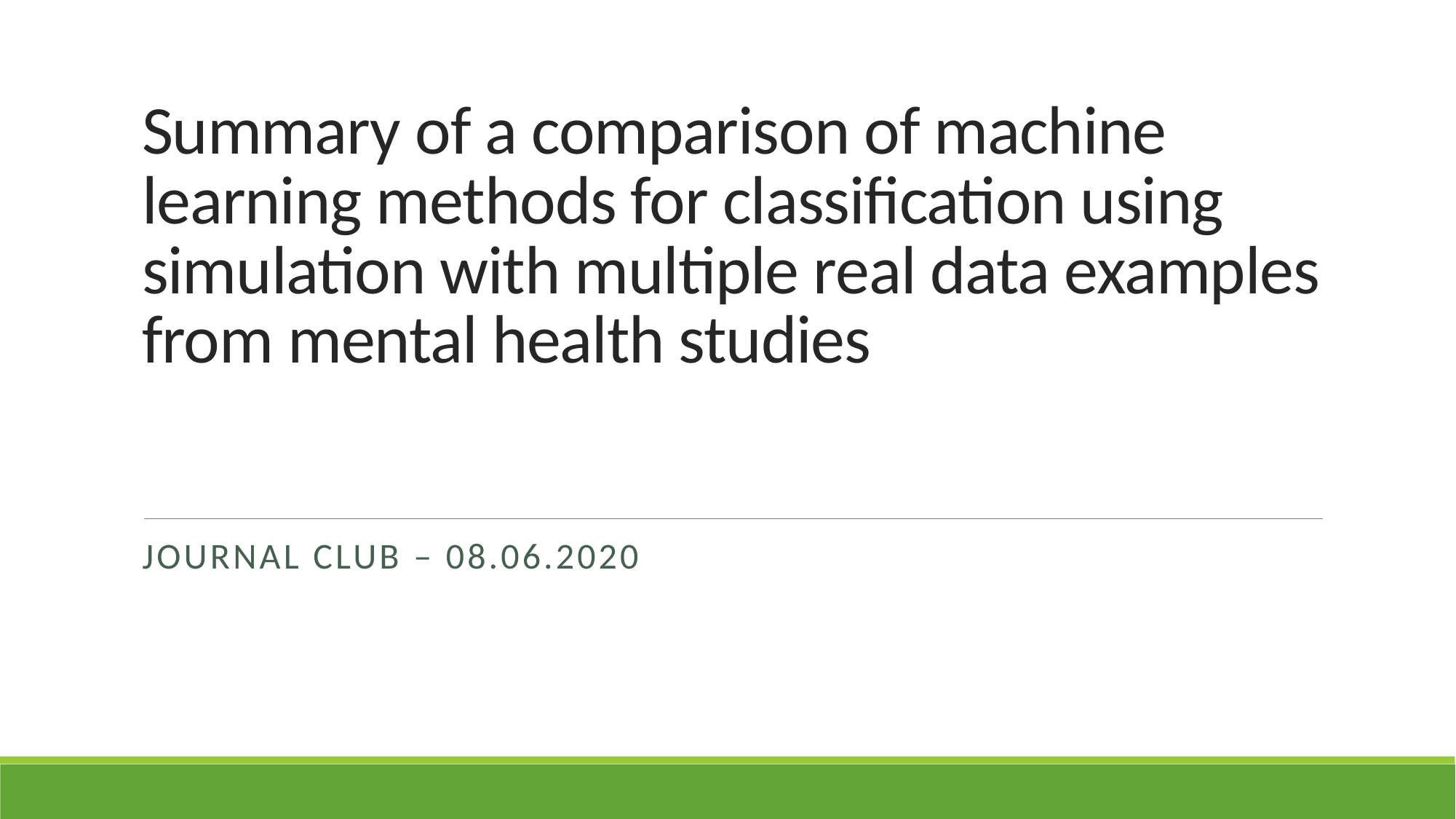

# Summary of a comparison of machine learning methods for classification using simulation with multiple real data examples from mental health studies
Journal Club – 08.06.2020